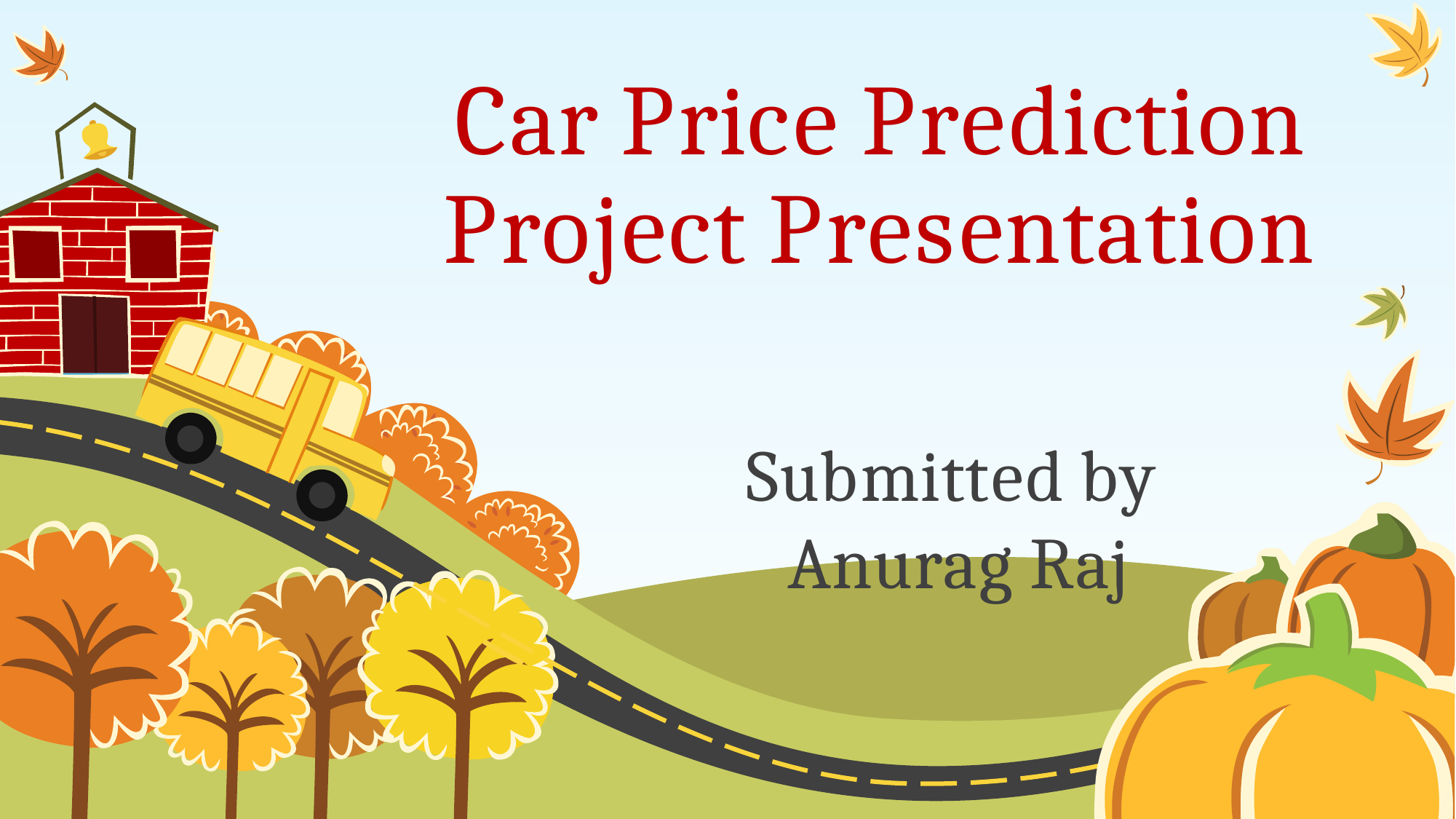

# Car Price Prediction Project Presentation
Submitted by
Anurag Raj